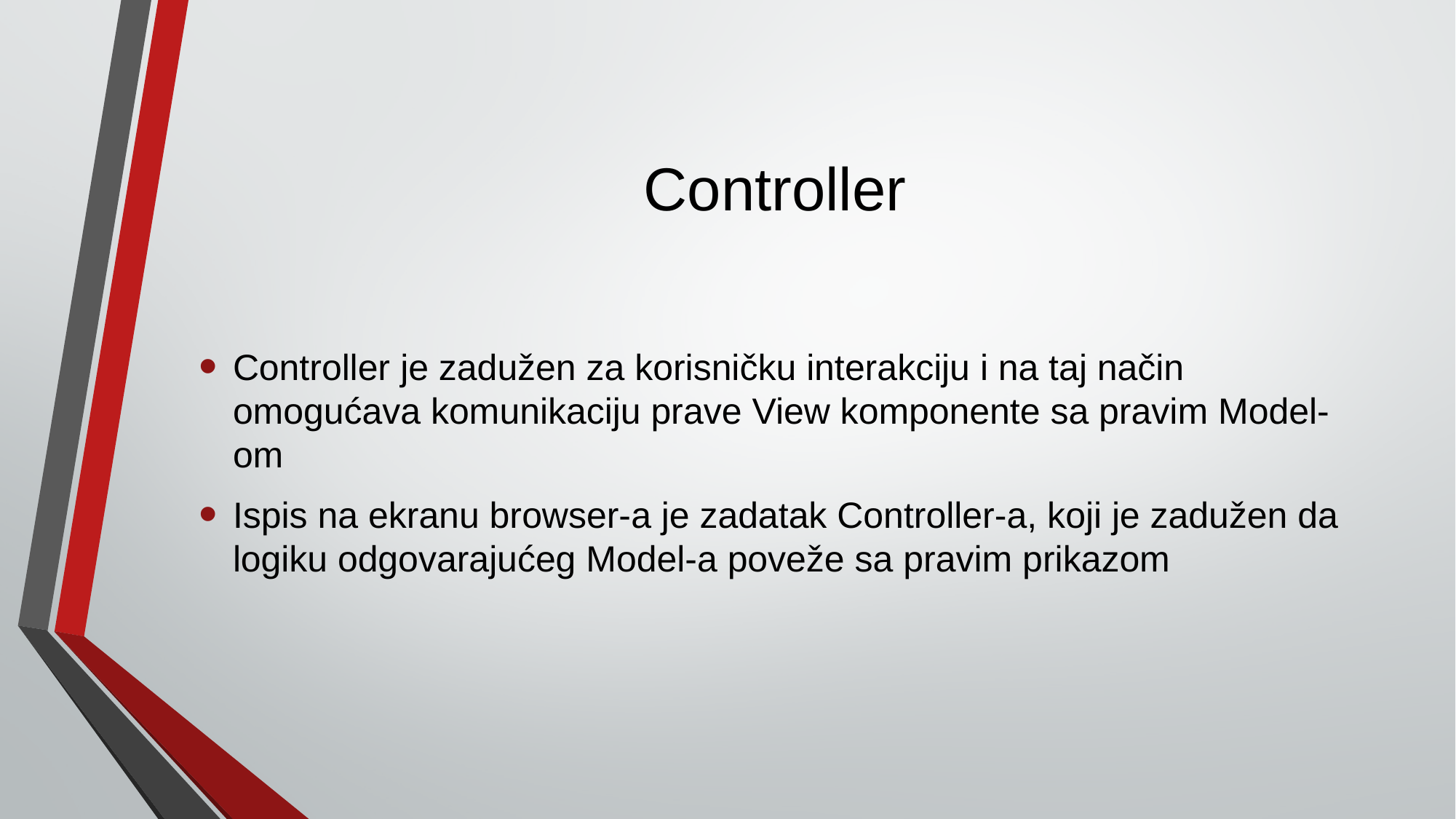

# Controller
Controller je zadužen za korisničku interakciju i na taj način omogućava komunikaciju prave View komponente sa pravim Model-om
Ispis na ekranu browser-a je zadatak Controller-a, koji je zadužen da logiku odgovarajućeg Model-a poveže sa pravim prikazom